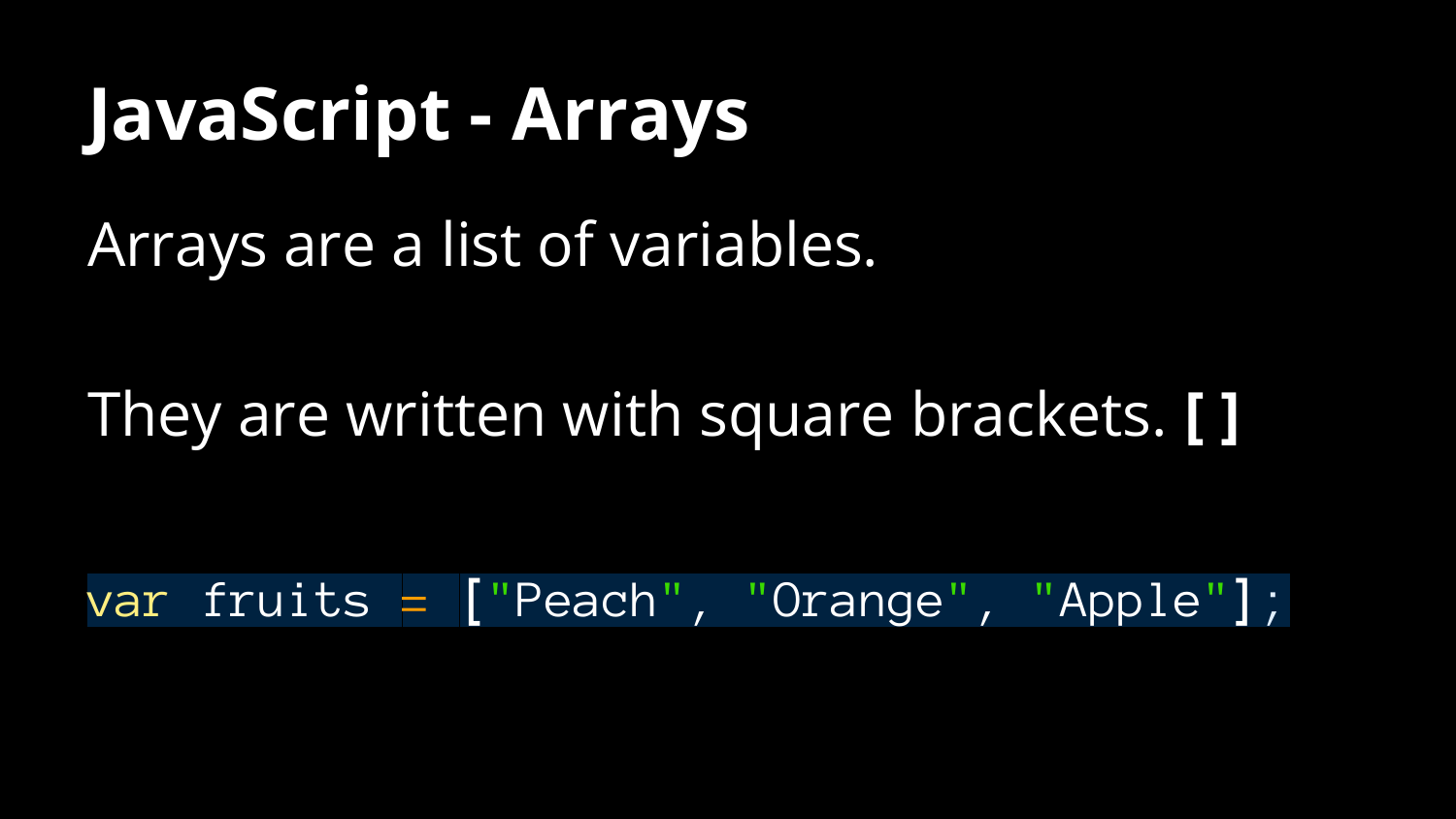

# JavaScript - Arrays
Arrays are a list of variables.

They are written with square brackets. [ ]

var fruits = ["Peach", "Orange", "Apple"];